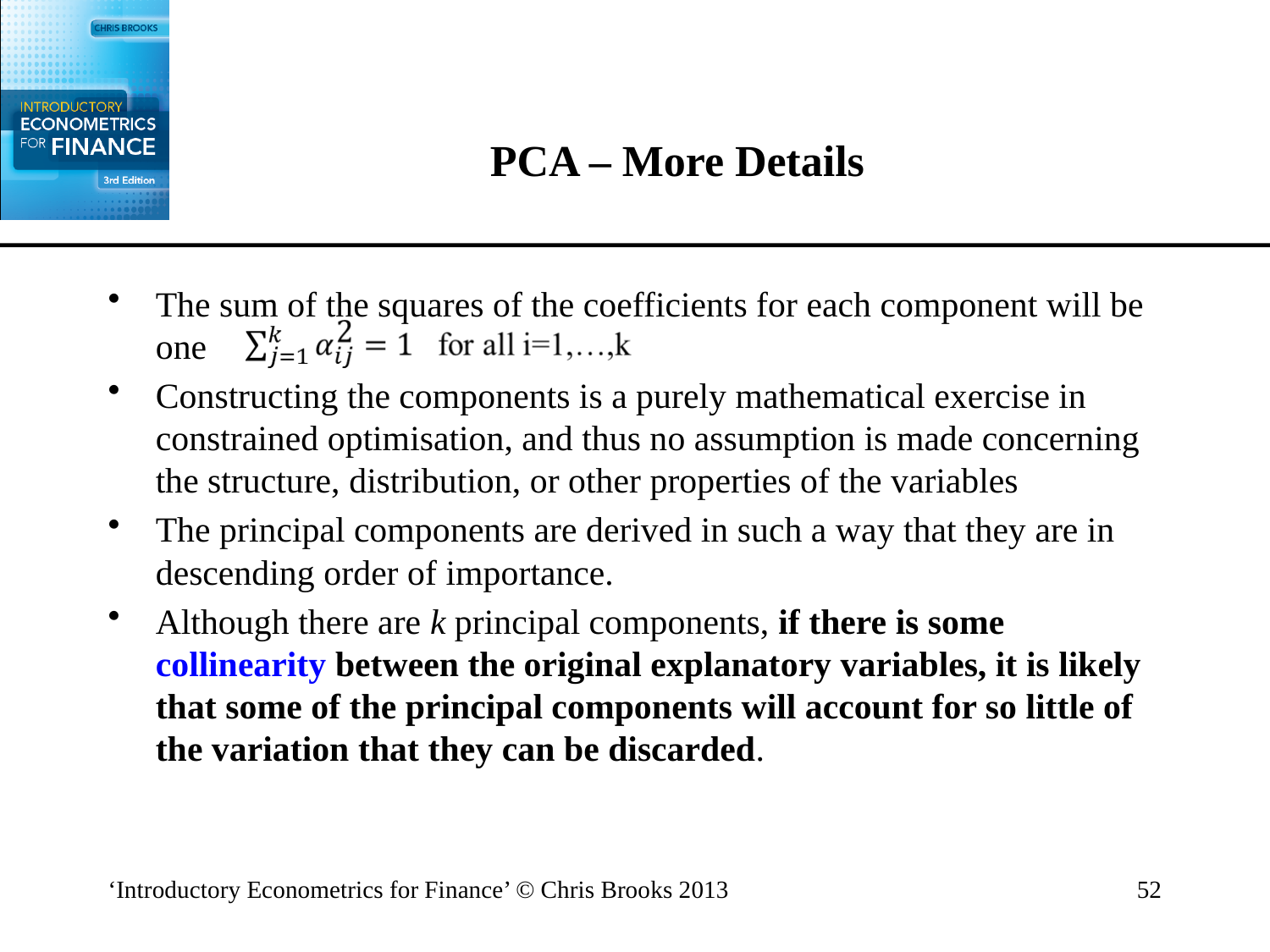

# PCA – More Details
The sum of the squares of the coefficients for each component will be one
Constructing the components is a purely mathematical exercise in constrained optimisation, and thus no assumption is made concerning the structure, distribution, or other properties of the variables
The principal components are derived in such a way that they are in descending order of importance.
Although there are k principal components, if there is some collinearity between the original explanatory variables, it is likely that some of the principal components will account for so little of the variation that they can be discarded.

‘Introductory Econometrics for Finance’ © Chris Brooks 2013
52